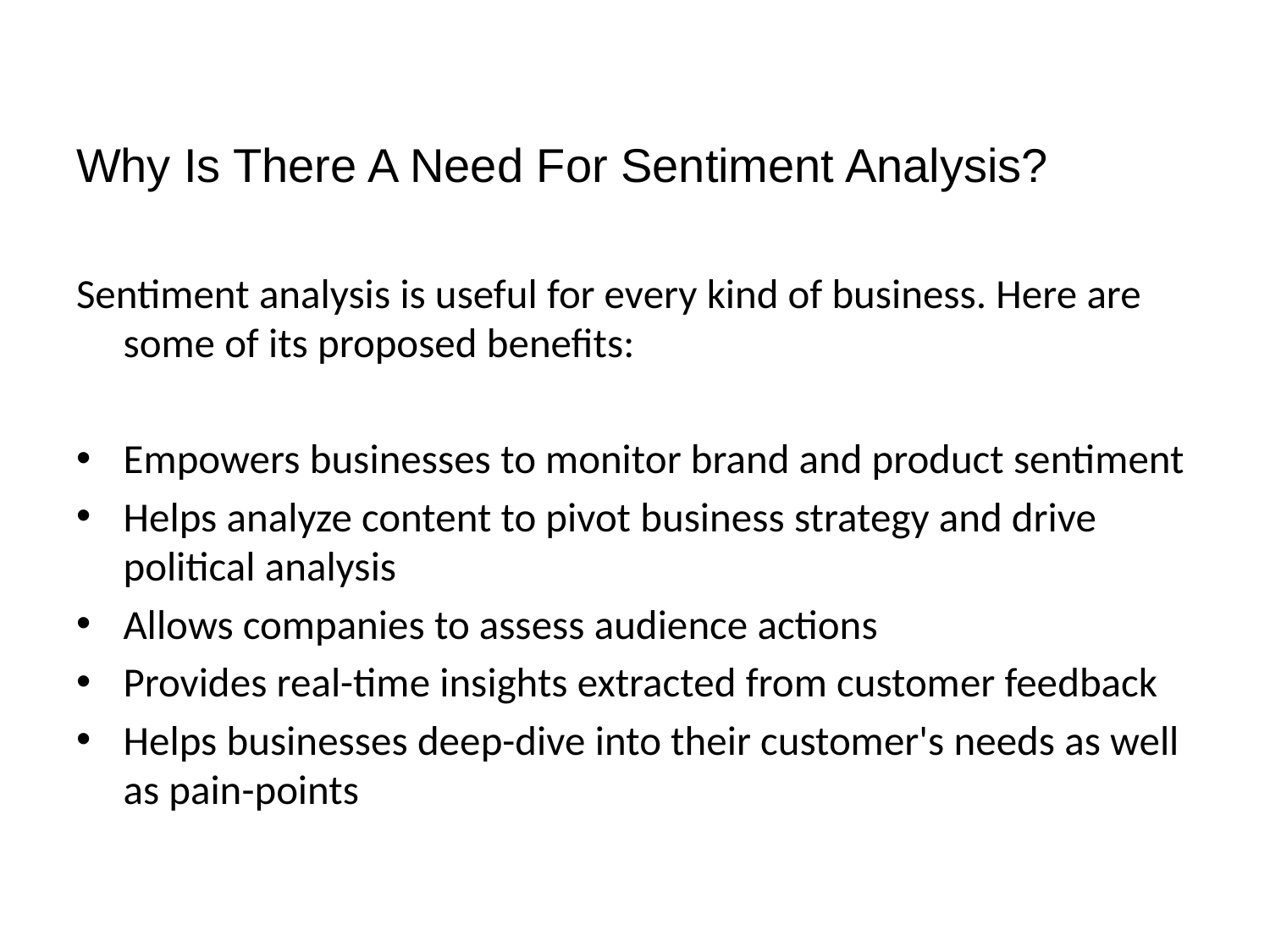

Why Is There A Need For Sentiment Analysis?

Sentiment analysis is useful for every kind of business. Here are some of its proposed benefits:

Empowers businesses to monitor brand and product sentiment
Helps analyze content to pivot business strategy and drive political analysis
Allows companies to assess audience actions
Provides real-time insights extracted from customer feedback
Helps businesses deep-dive into their customer's needs as well as pain-points